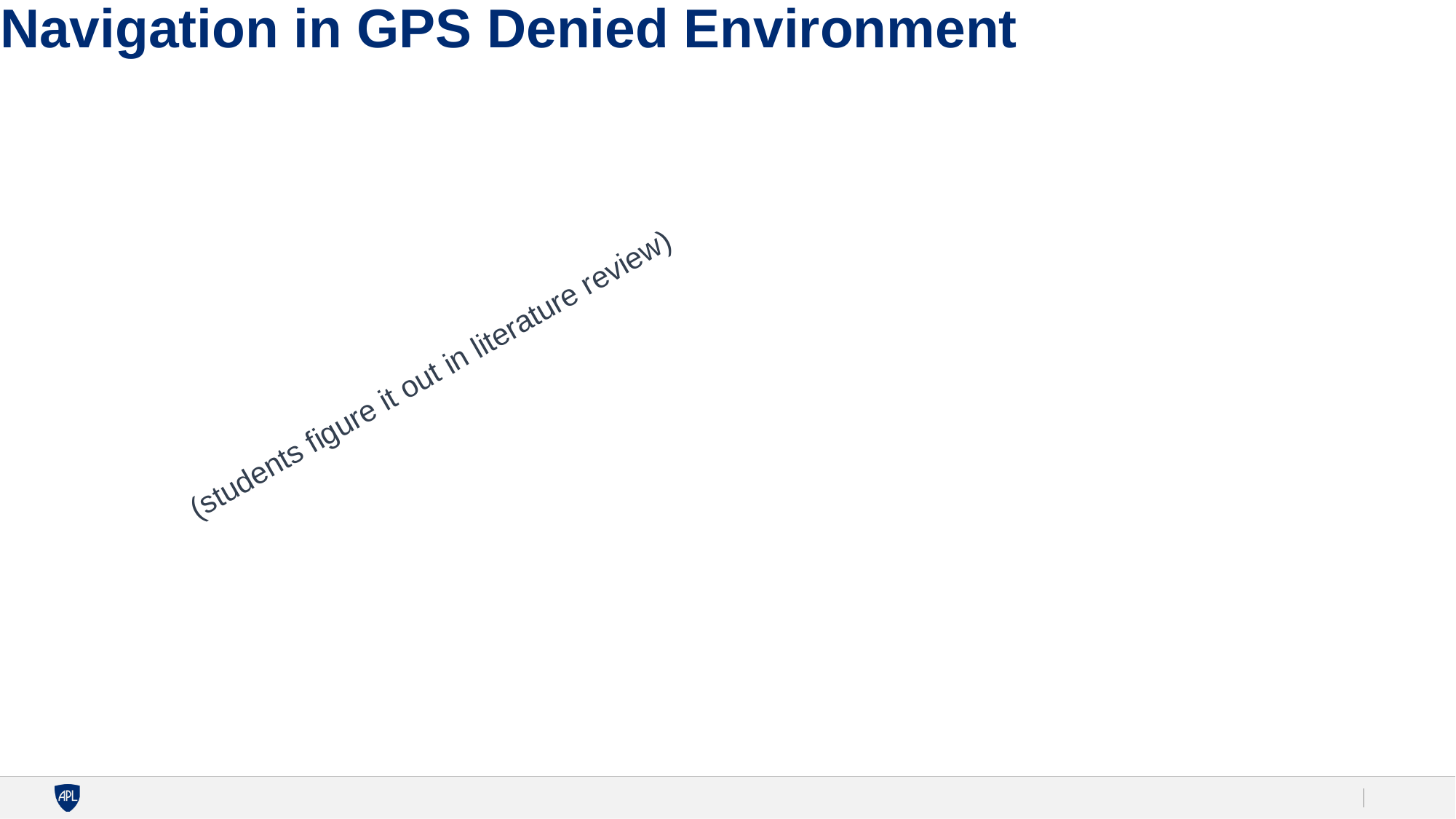

# Navigation in GPS Denied Environment
(students figure it out in literature review)